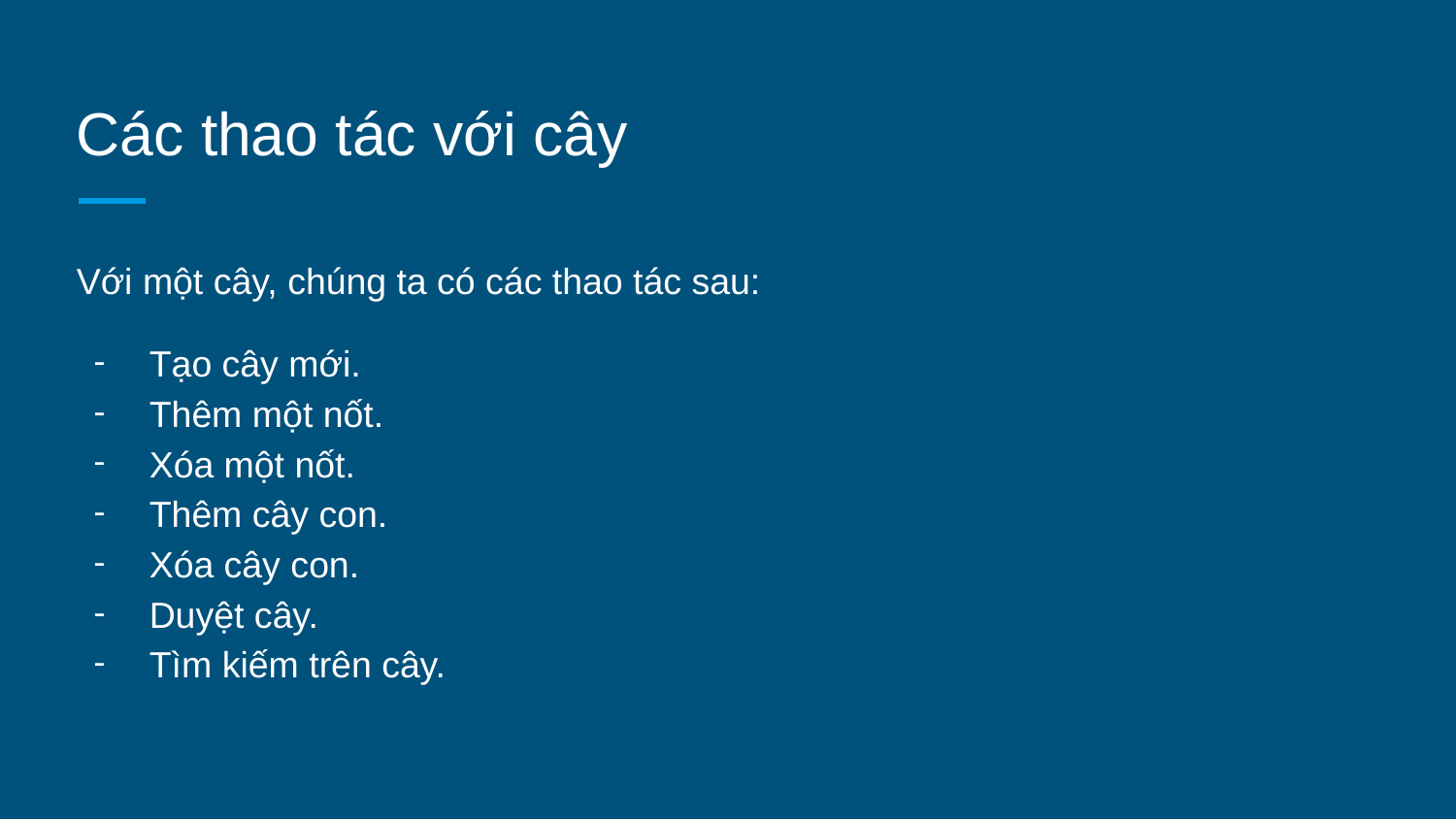

# Các thao tác với cây
Với một cây, chúng ta có các thao tác sau:
Tạo cây mới.
Thêm một nốt.
Xóa một nốt.
Thêm cây con.
Xóa cây con.
Duyệt cây.
Tìm kiếm trên cây.